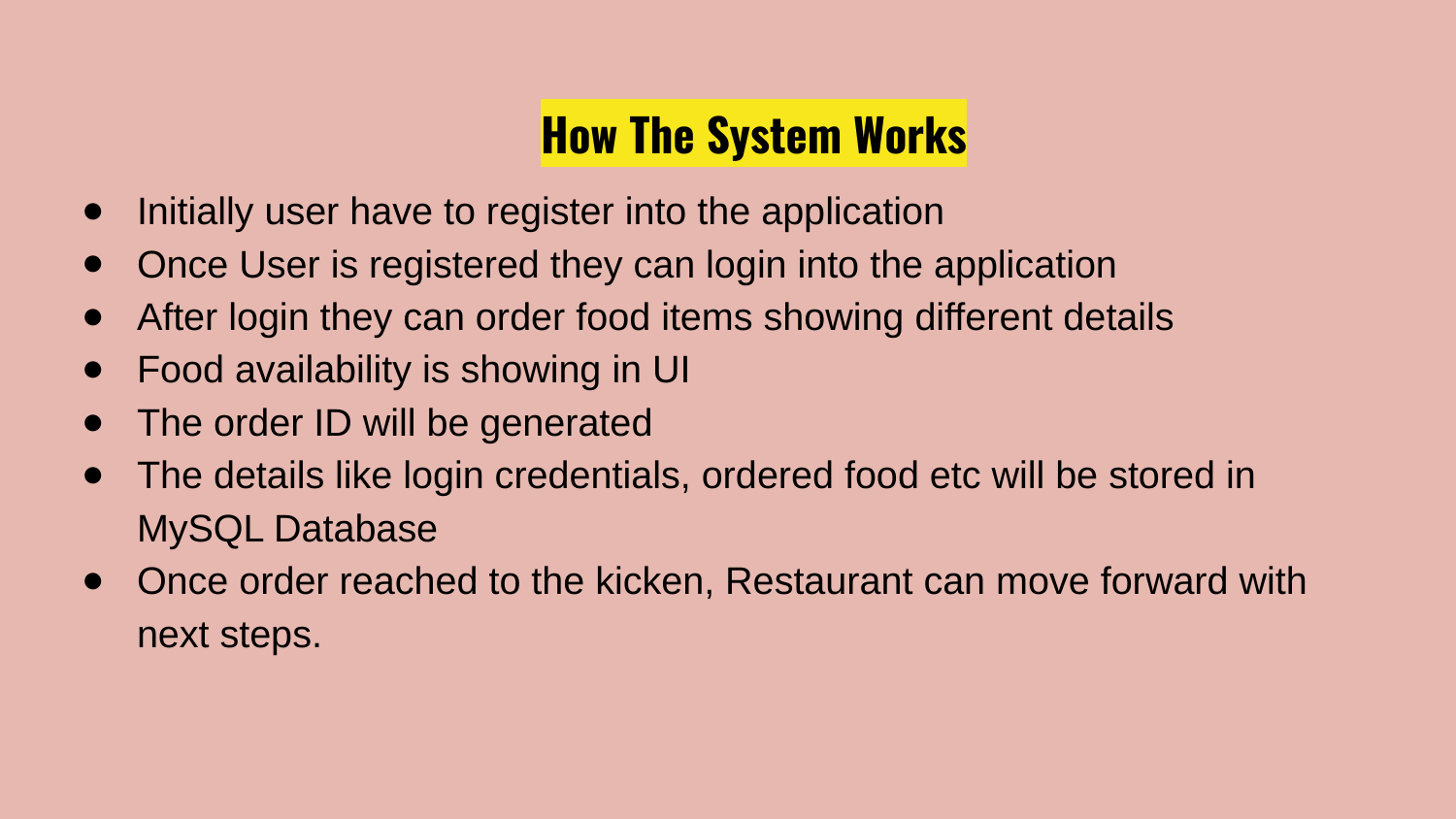

# How The System Works
Initially user have to register into the application
Once User is registered they can login into the application
After login they can order food items showing different details
Food availability is showing in UI
The order ID will be generated
The details like login credentials, ordered food etc will be stored in MySQL Database
Once order reached to the kicken, Restaurant can move forward with next steps.